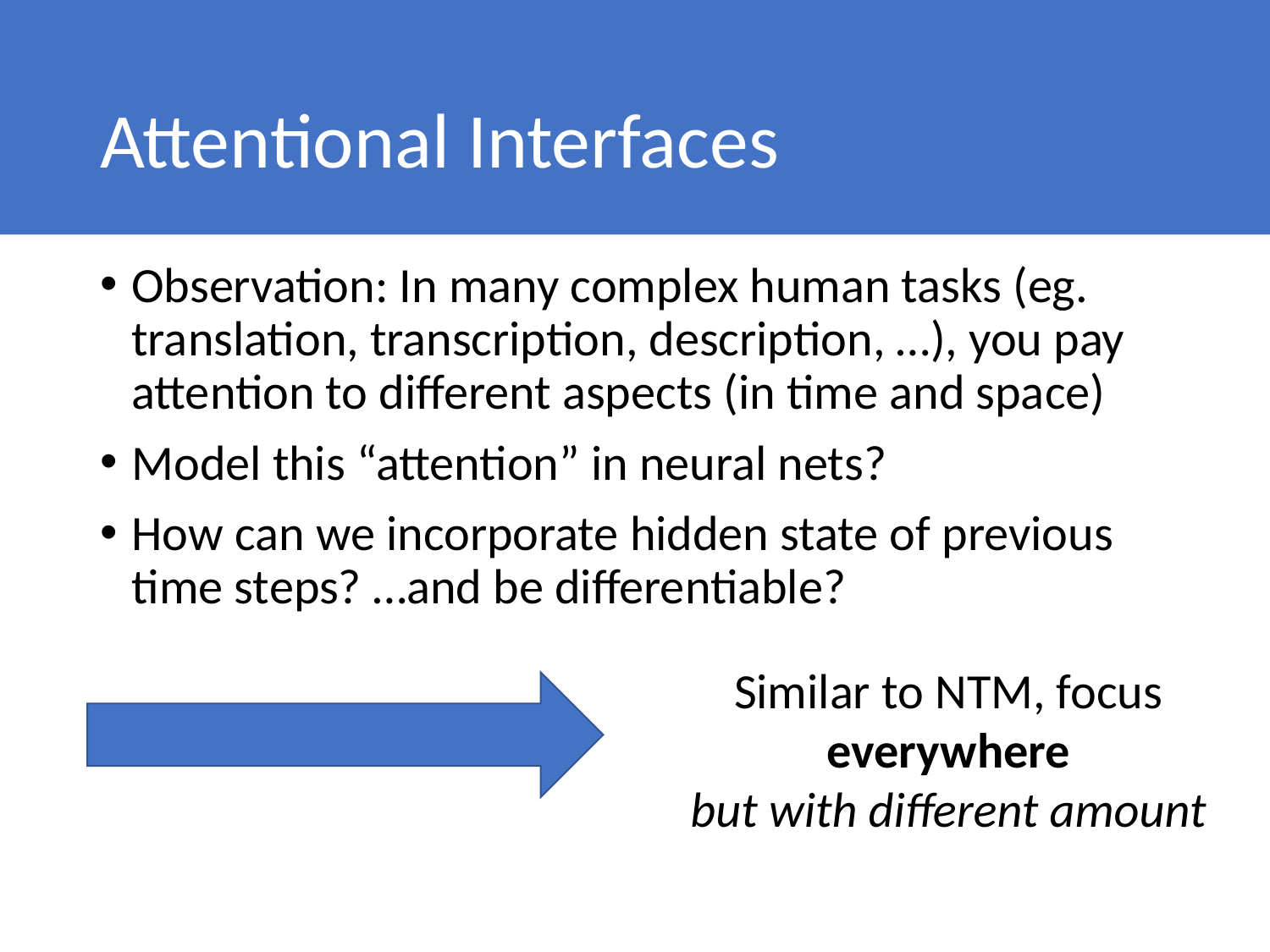

# Attentional Interfaces
Observation: In many complex human tasks (eg. translation, transcription, description, …), you pay attention to different aspects (in time and space)
Model this “attention” in neural nets?
How can we incorporate hidden state of previous time steps? …and be differentiable?
Similar to NTM, focus
everywhere
but with different amount